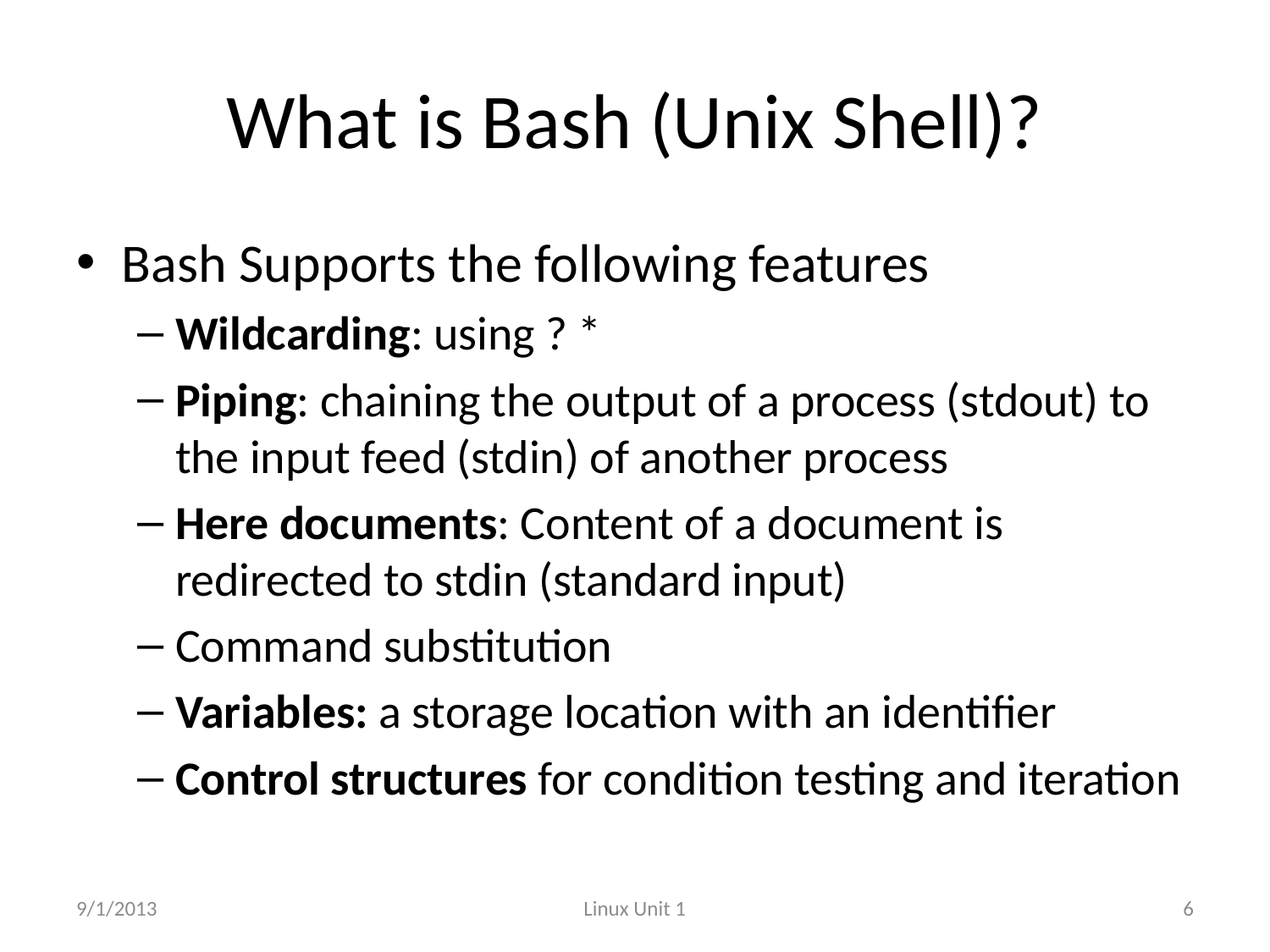

# What is Bash (Unix Shell)?
Bash Supports the following features
Wildcarding: using ? *
Piping: chaining the output of a process (stdout) to the input feed (stdin) of another process
Here documents: Content of a document is redirected to stdin (standard input)
Command substitution
Variables: a storage location with an identifier
Control structures for condition testing and iteration

9/1/2013
Linux Unit 1
6